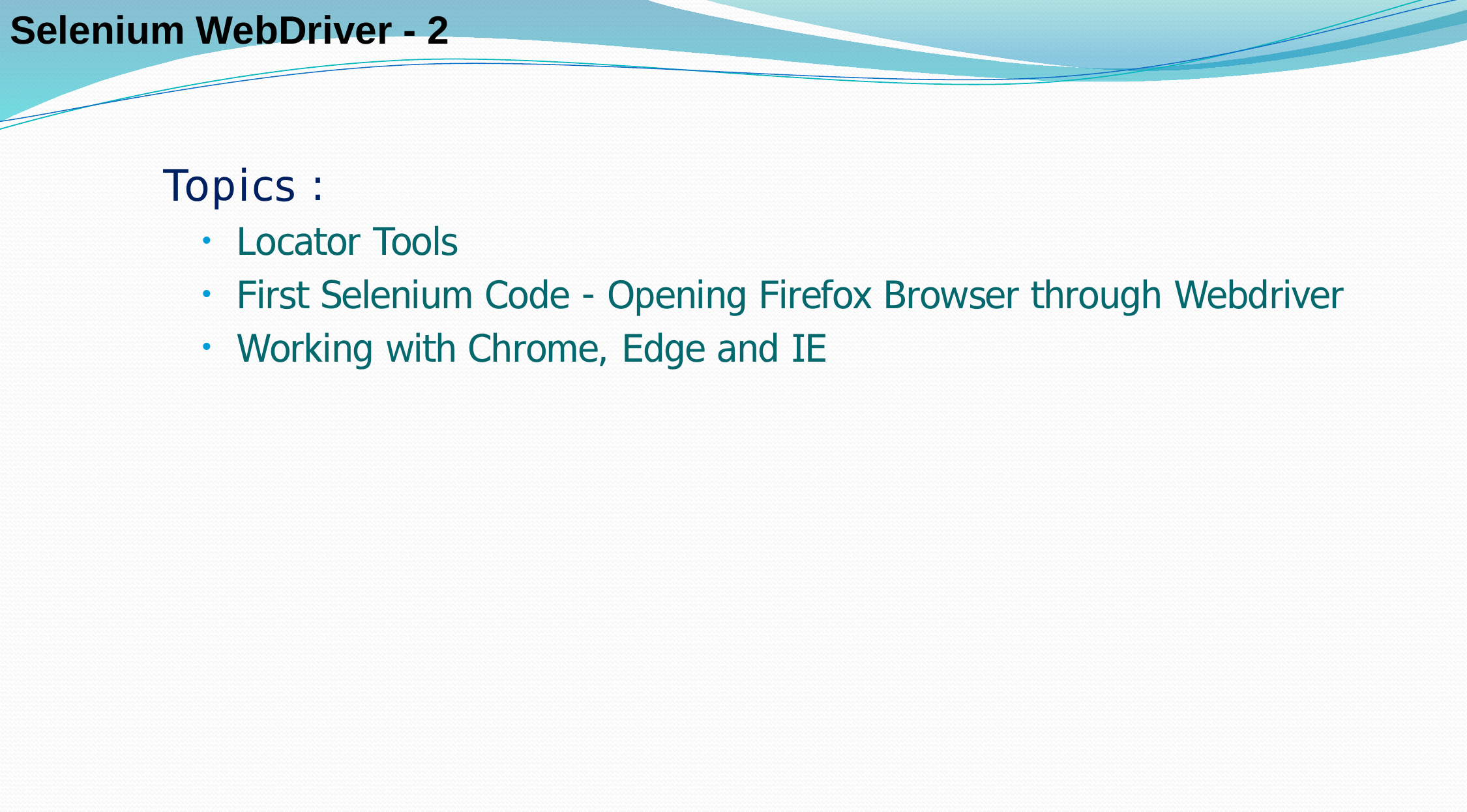

Selenium WebDriver - 2

Topics :
Locator Tools
First Selenium Code - Opening Firefox Browser through Webdriver
Working with Chrome, Edge and IE